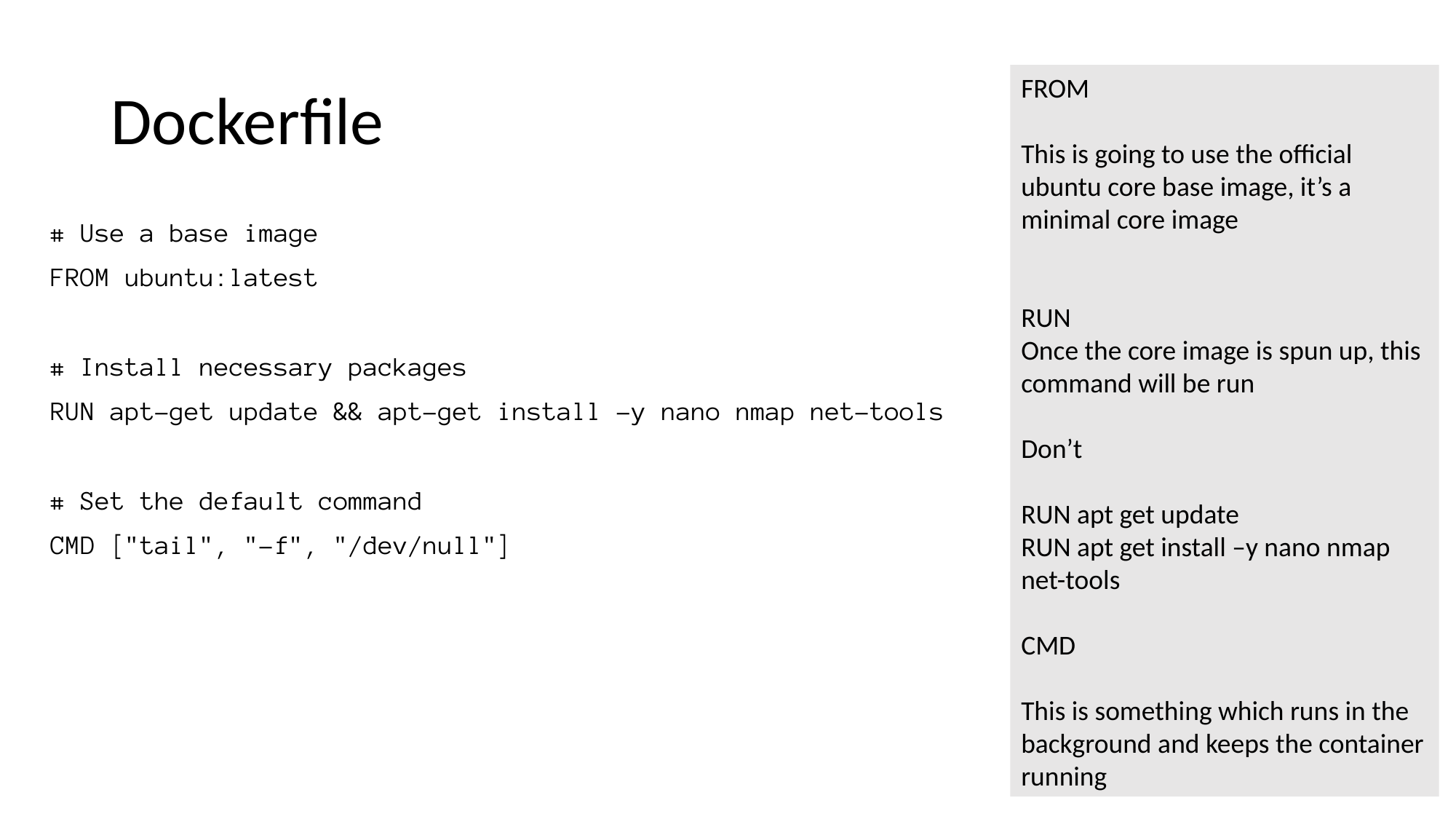

# Dockerfile
FROM

This is going to use the official ubuntu core base image, it’s a minimal core image

RUN
Once the core image is spun up, this command will be run

Don’t

RUN apt get update
RUN apt get install –y nano nmap net-tools

CMD

This is something which runs in the background and keeps the container running
# Use a base image
FROM ubuntu:latest

# Install necessary packages
RUN apt-get update && apt-get install -y nano nmap net-tools

# Set the default command
CMD ["tail", "-f", "/dev/null"]